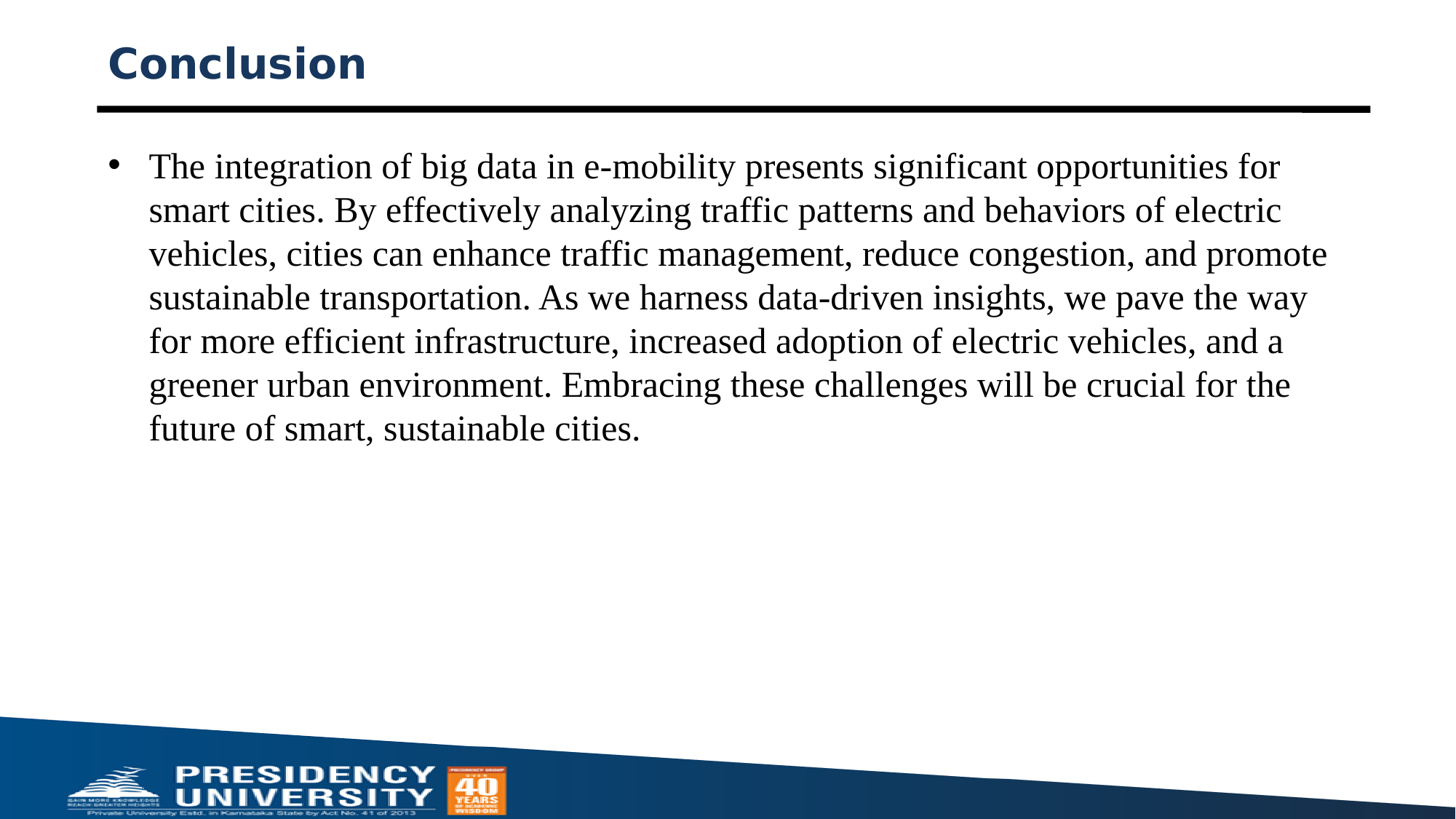

# Conclusion
The integration of big data in e-mobility presents significant opportunities for smart cities. By effectively analyzing traffic patterns and behaviors of electric vehicles, cities can enhance traffic management, reduce congestion, and promote sustainable transportation. As we harness data-driven insights, we pave the way for more efficient infrastructure, increased adoption of electric vehicles, and a greener urban environment. Embracing these challenges will be crucial for the future of smart, sustainable cities.